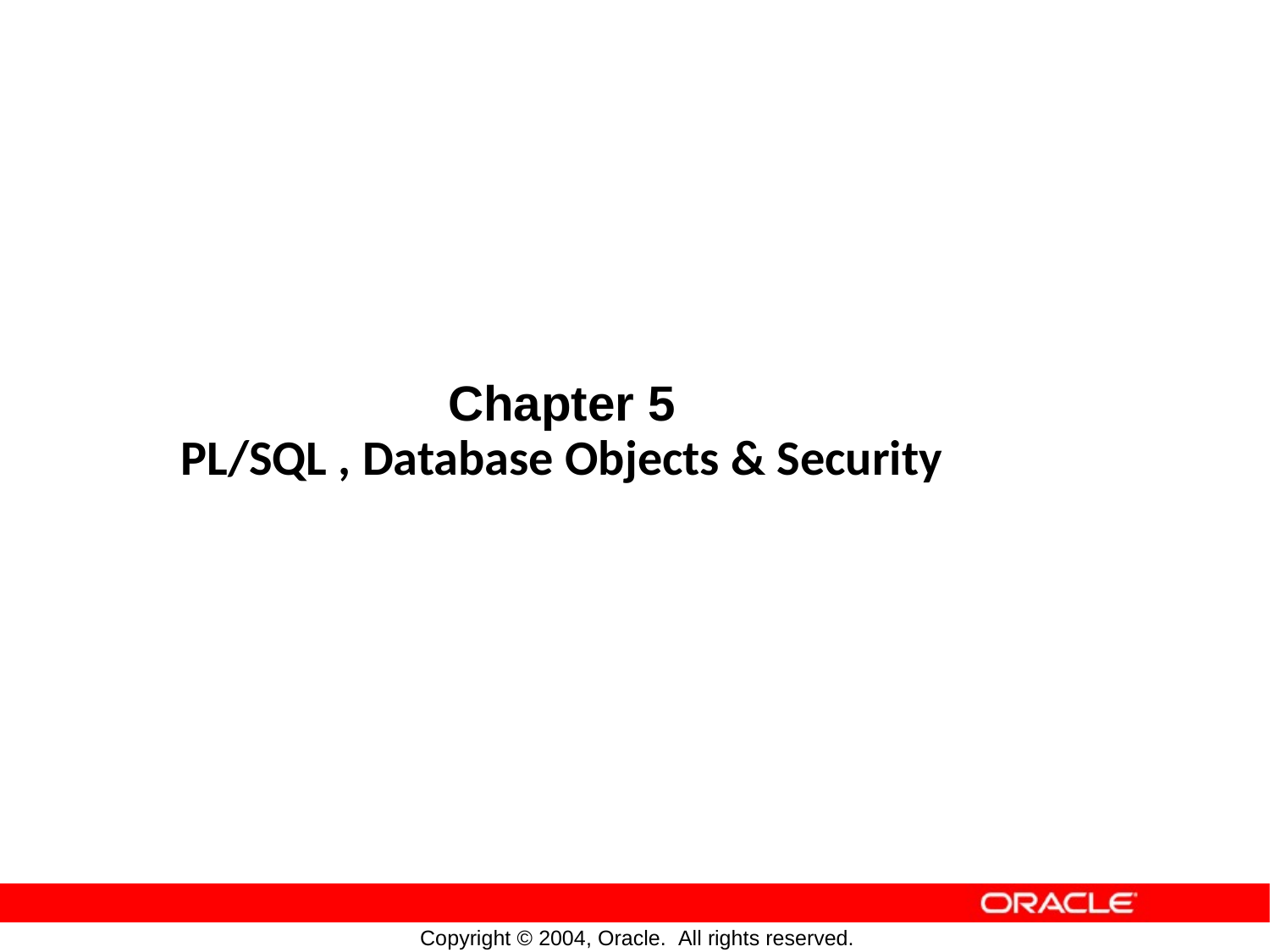

Chapter 5
PL/SQL , Database Objects & Security

Copyright © 2004, Oracle.  All rights reserved.